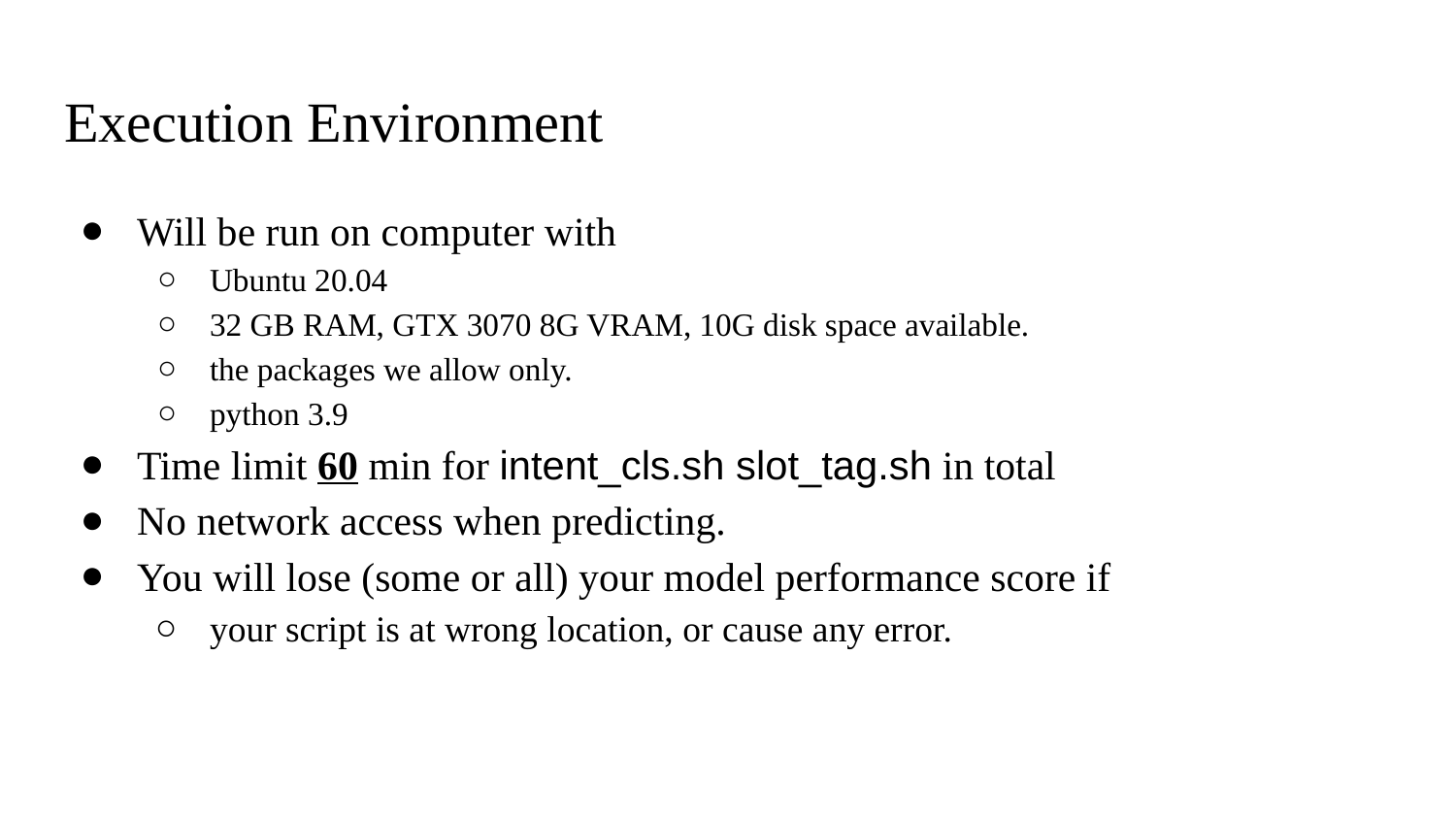

# Execution Environment
Will be run on computer with
Ubuntu 20.04
32 GB RAM, GTX 3070 8G VRAM, 10G disk space available.
the packages we allow only.
python 3.9
Time limit 60 min for intent_cls.sh slot_tag.sh in total
No network access when predicting.
You will lose (some or all) your model performance score if
your script is at wrong location, or cause any error.